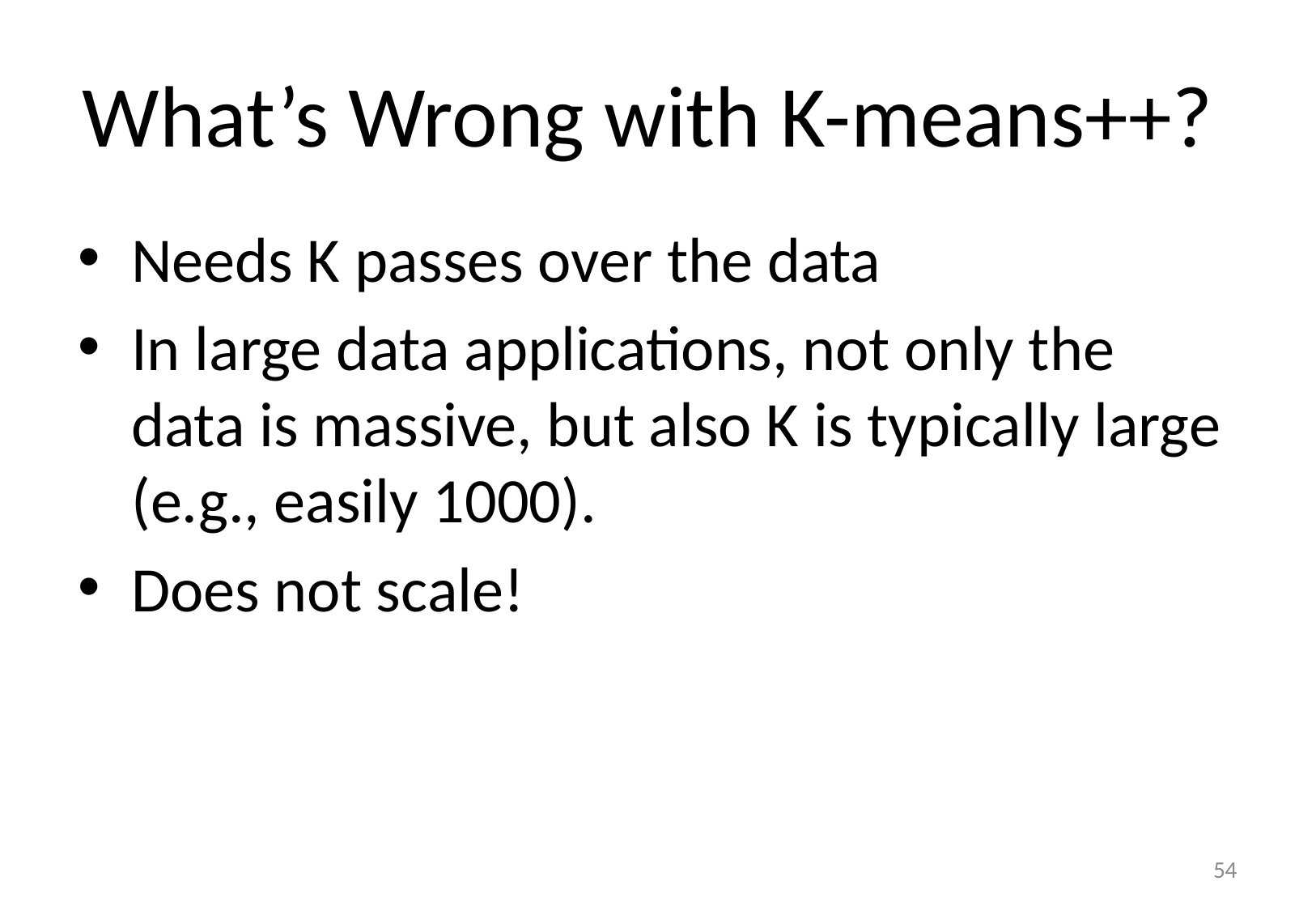

# What’s Wrong with K-means++?
Needs K passes over the data
In large data applications, not only the data is massive, but also K is typically large (e.g., easily 1000).
Does not scale!
54